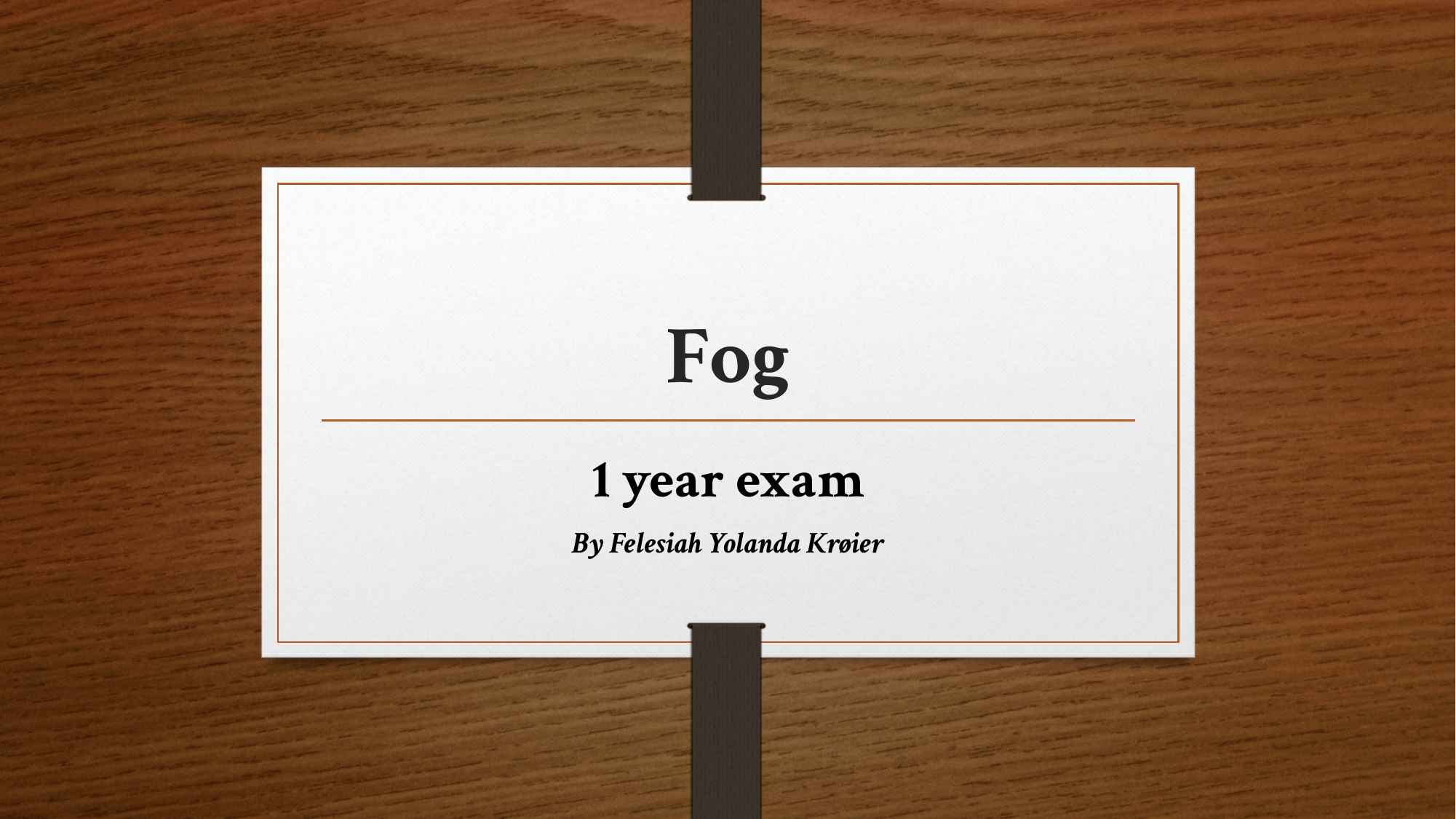

# Fog
1 year exam
By Felesiah Yolanda Krøier